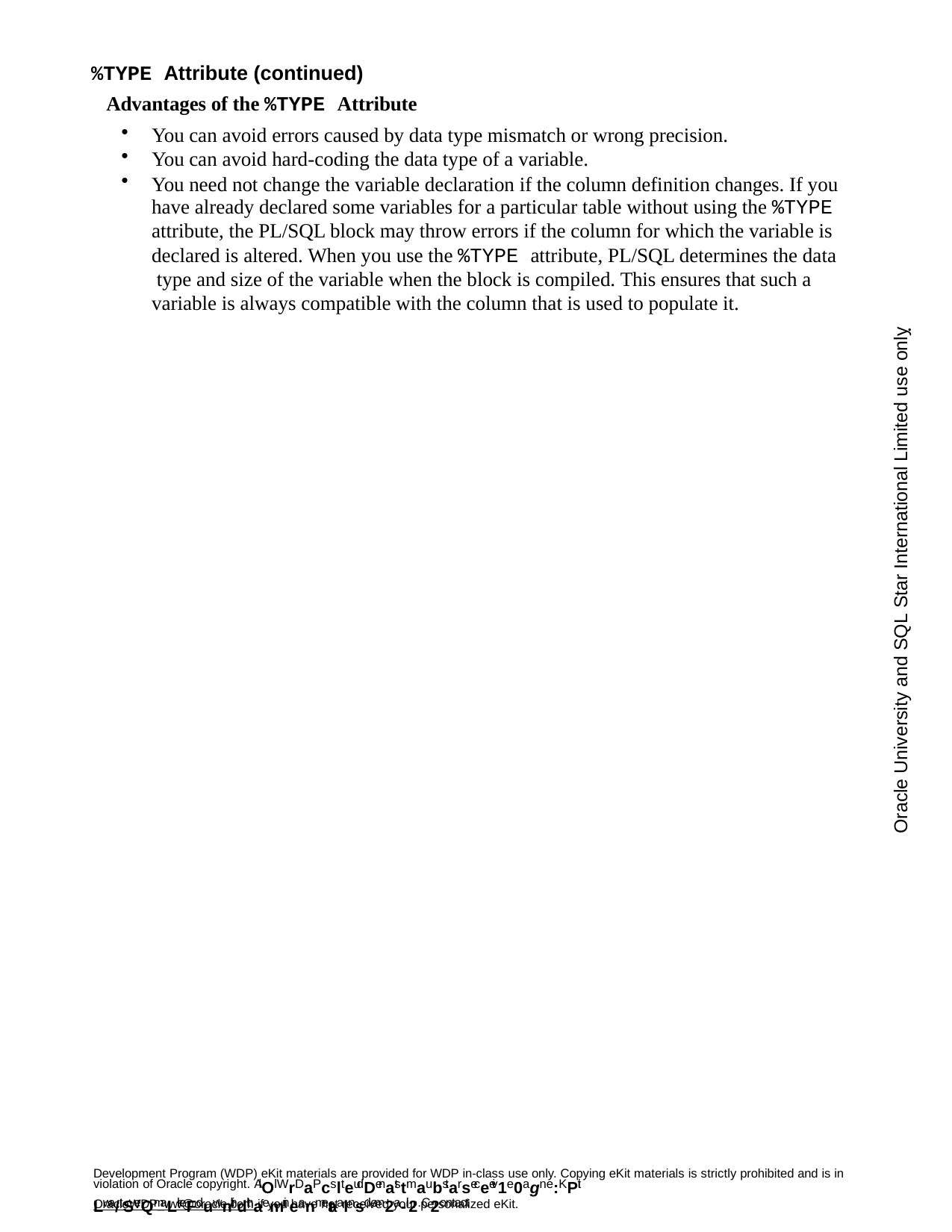

%TYPE Attribute (continued)
Advantages of the %TYPE Attribute
You can avoid errors caused by data type mismatch or wrong precision.
You can avoid hard-coding the data type of a variable.
You need not change the variable declaration if the column definition changes. If you  have already declared some variables for a particular table without using the %TYPE
attribute, the PL/SQL block may throw errors if the column for which the variable is  declared is altered. When you use the %TYPE attribute, PL/SQL determines the data  type and size of the variable when the block is compiled. This ensures that such a  variable is always compatible with the column that is used to populate it.
Oracle University and SQL Star International Limited use onlyฺ
Development Program (WDP) eKit materials are provided for WDP in-class use only. Copying eKit materials is strictly prohibited and is in
violation of Oracle copyright. AlOl WrDaPcslteudDenatstmaubstarseceeiv1e0agn e:KPit Lwa/tSerQmaLrkeFduwnithdthaemir neanmetaalnsd em2a-il2. C2ontact
OracleWDP_ww@oracle.com if you have not received your personalized eKit.